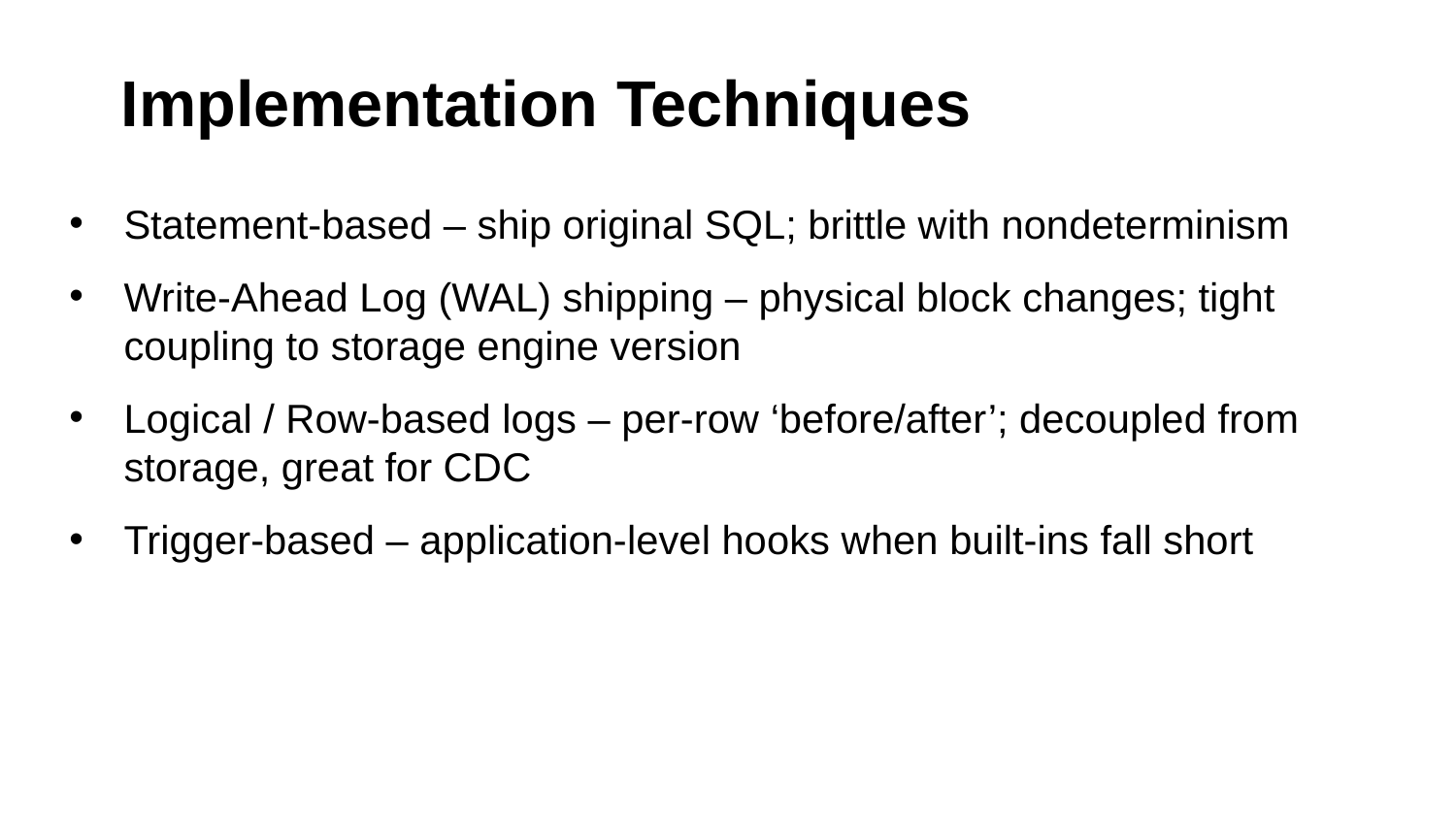

# Implementation Techniques
Statement‑based – ship original SQL; brittle with nondeterminism
Write‑Ahead Log (WAL) shipping – physical block changes; tight coupling to storage engine version
Logical / Row‑based logs – per‑row ‘before/after’; decoupled from storage, great for CDC
Trigger‑based – application‑level hooks when built‑ins fall short